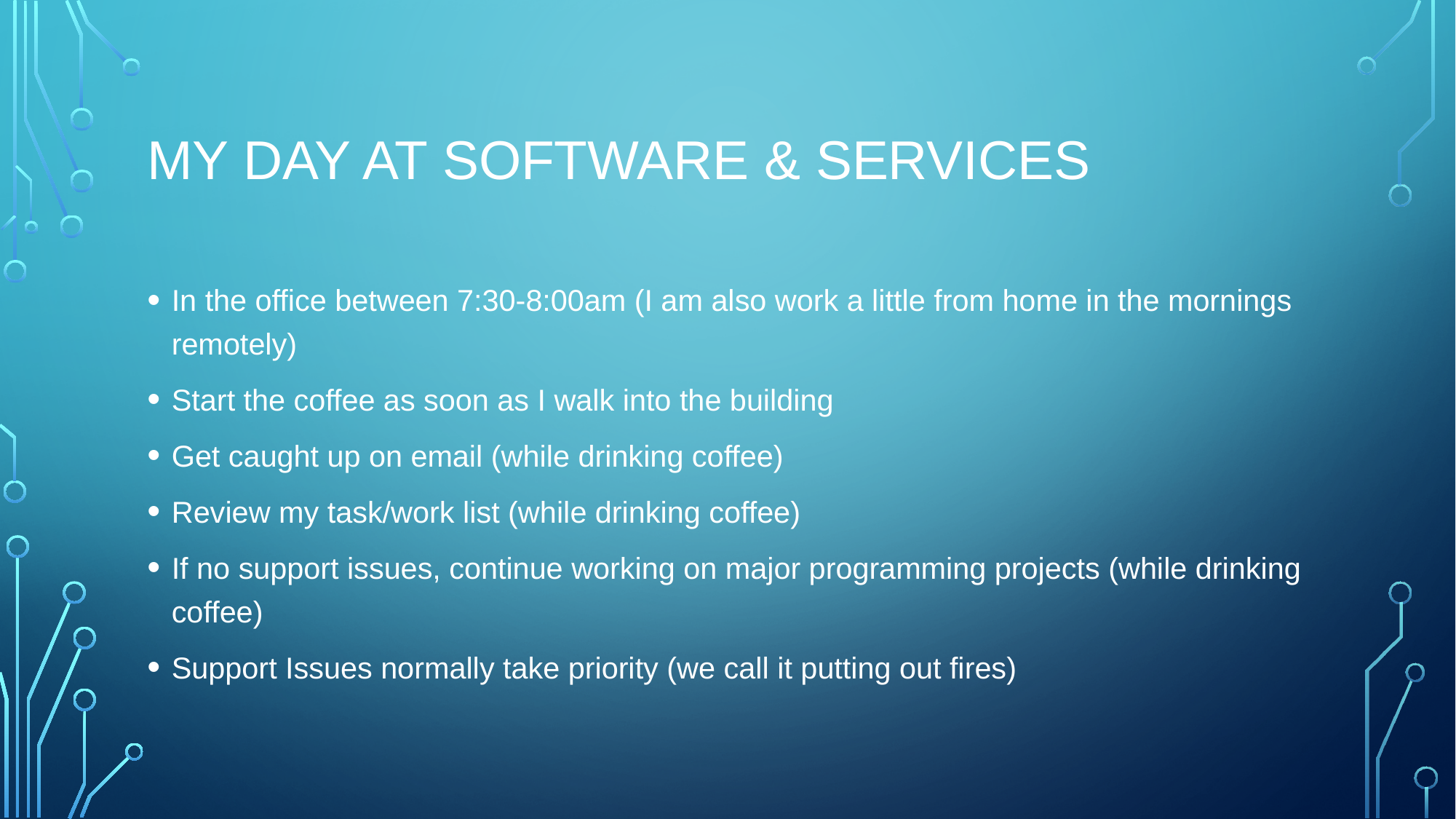

# My Day at Software & Services
In the office between 7:30-8:00am (I am also work a little from home in the mornings remotely)
Start the coffee as soon as I walk into the building
Get caught up on email (while drinking coffee)
Review my task/work list (while drinking coffee)
If no support issues, continue working on major programming projects (while drinking coffee)
Support Issues normally take priority (we call it putting out fires)